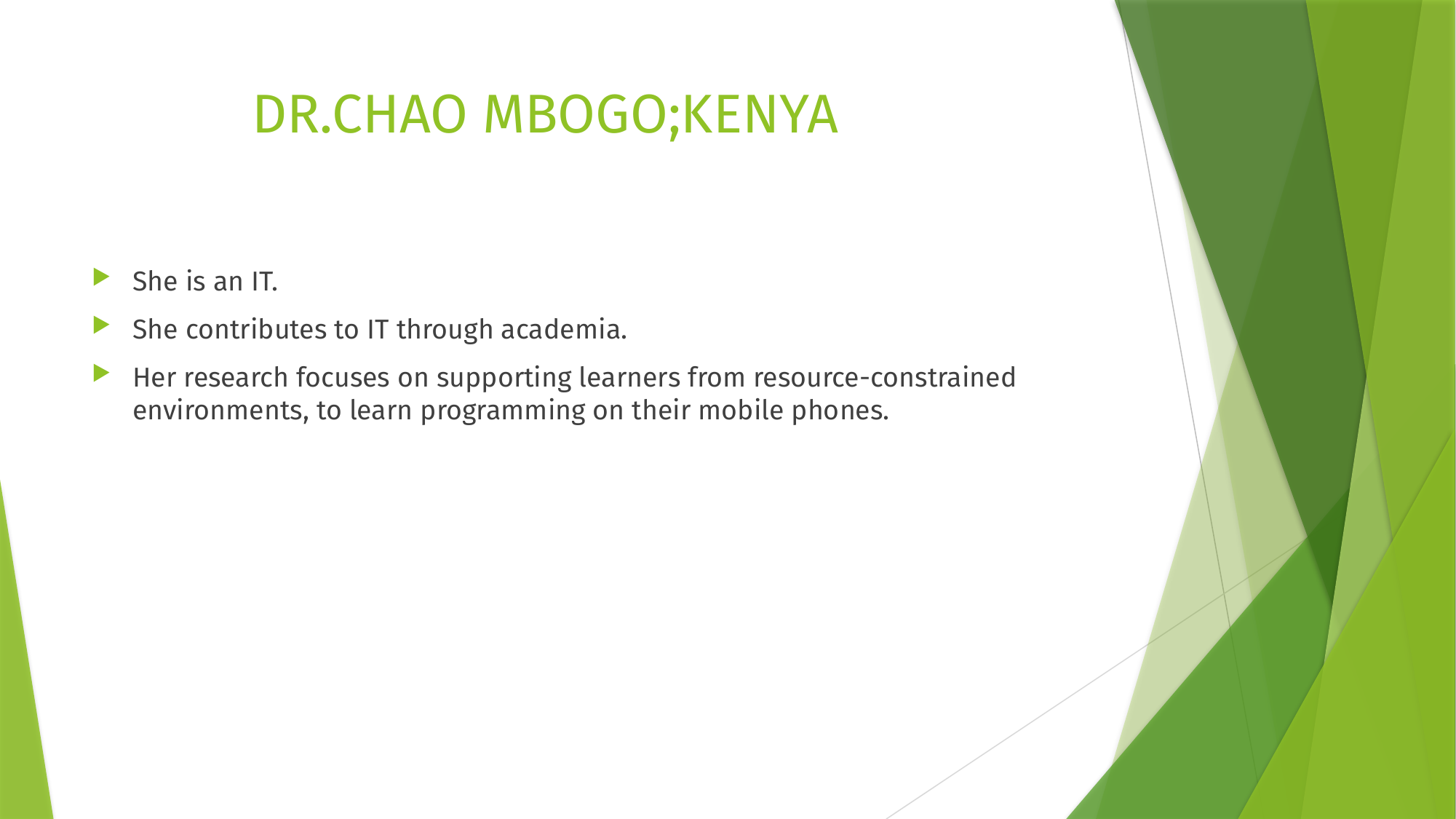

# DR.CHAO MBOGO;KENYA
She is an IT.
She contributes to IT through academia.
Her research focuses on supporting learners from resource-constrained environments, to learn programming on their mobile phones.